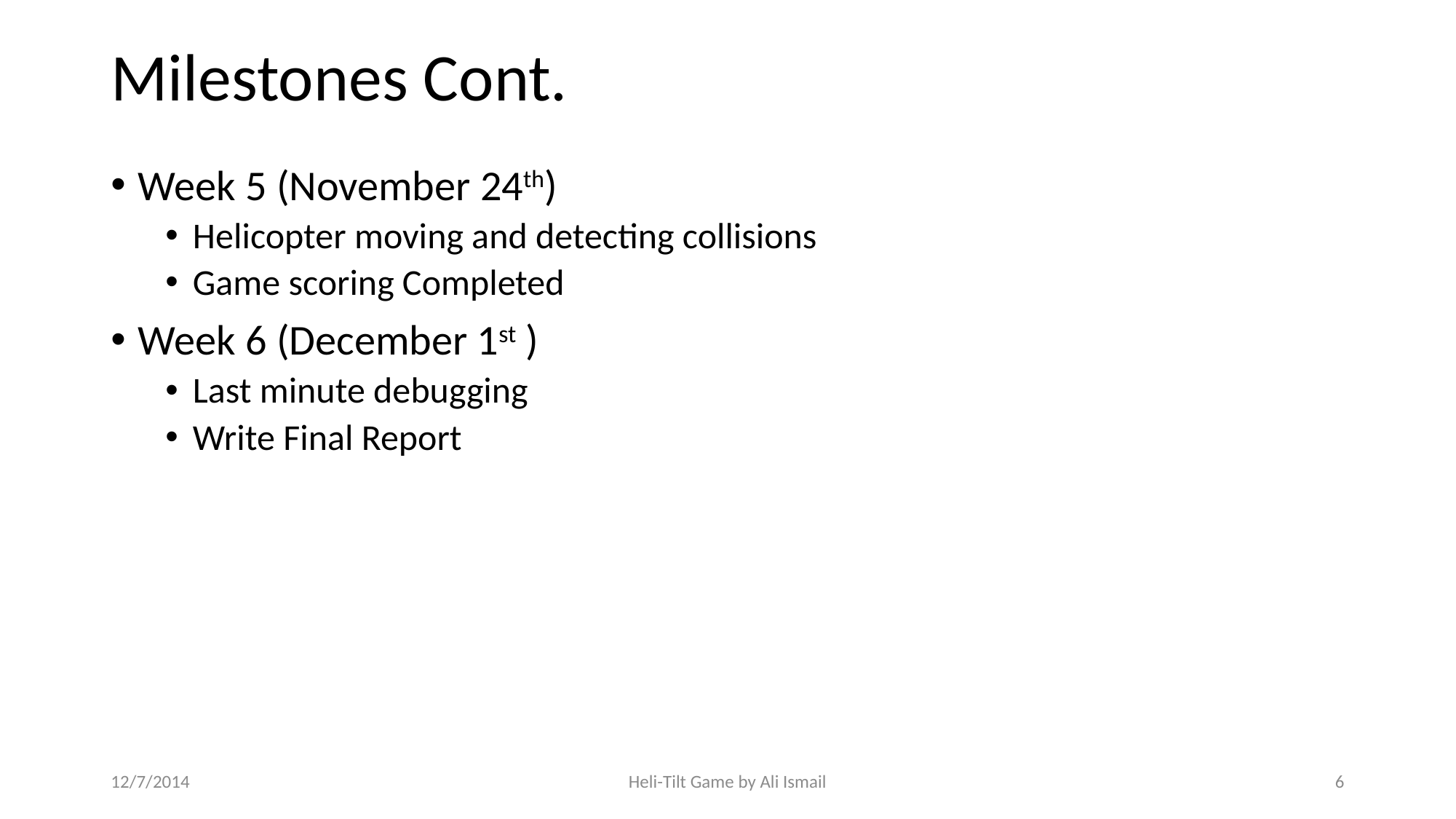

# Milestones Cont.
Week 5 (November 24th)
Helicopter moving and detecting collisions
Game scoring Completed
Week 6 (December 1st )
Last minute debugging
Write Final Report
12/7/2014
Heli-Tilt Game by Ali Ismail
6